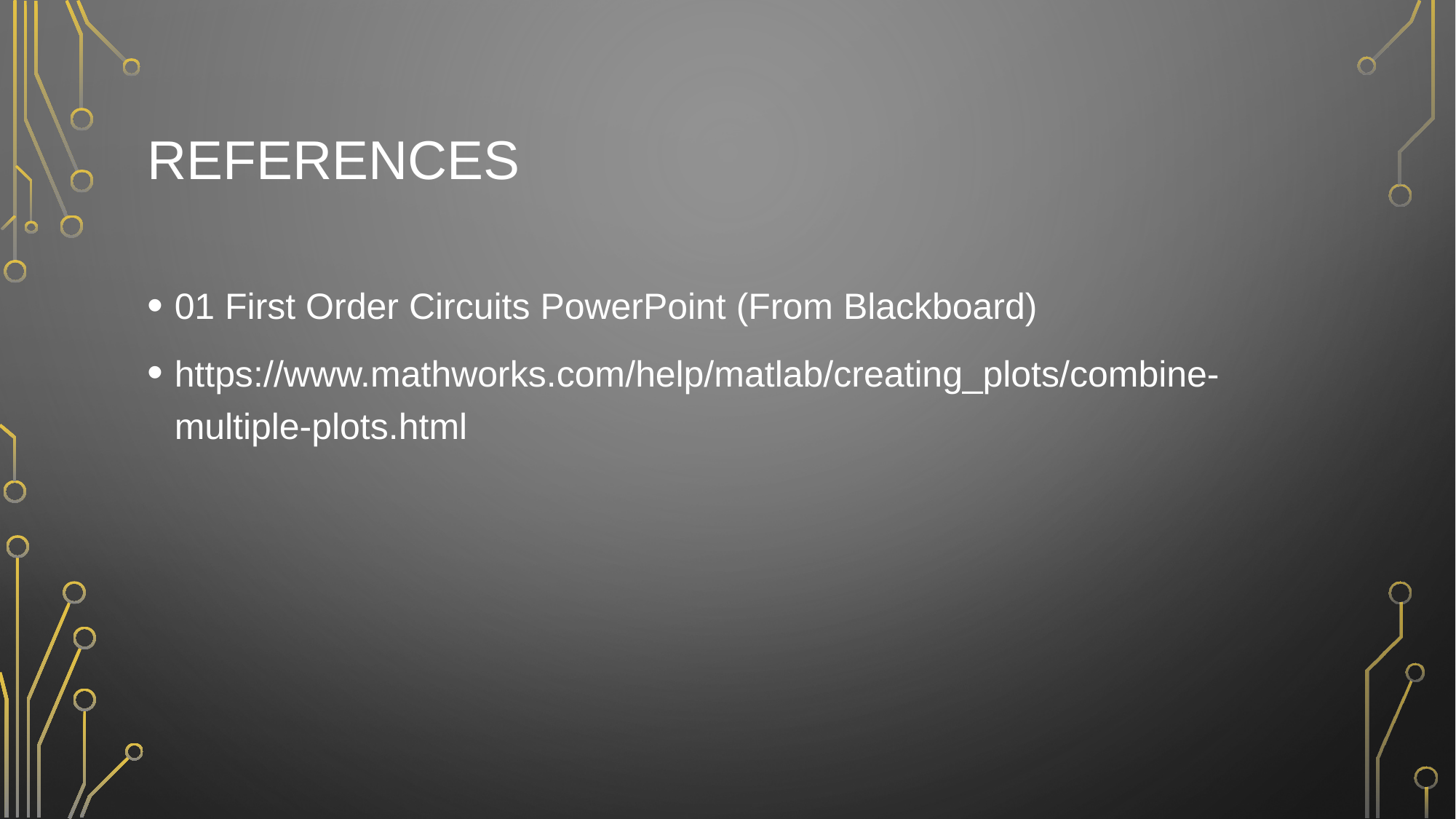

# References
01 First Order Circuits PowerPoint (From Blackboard)
https://www.mathworks.com/help/matlab/creating_plots/combine-multiple-plots.html